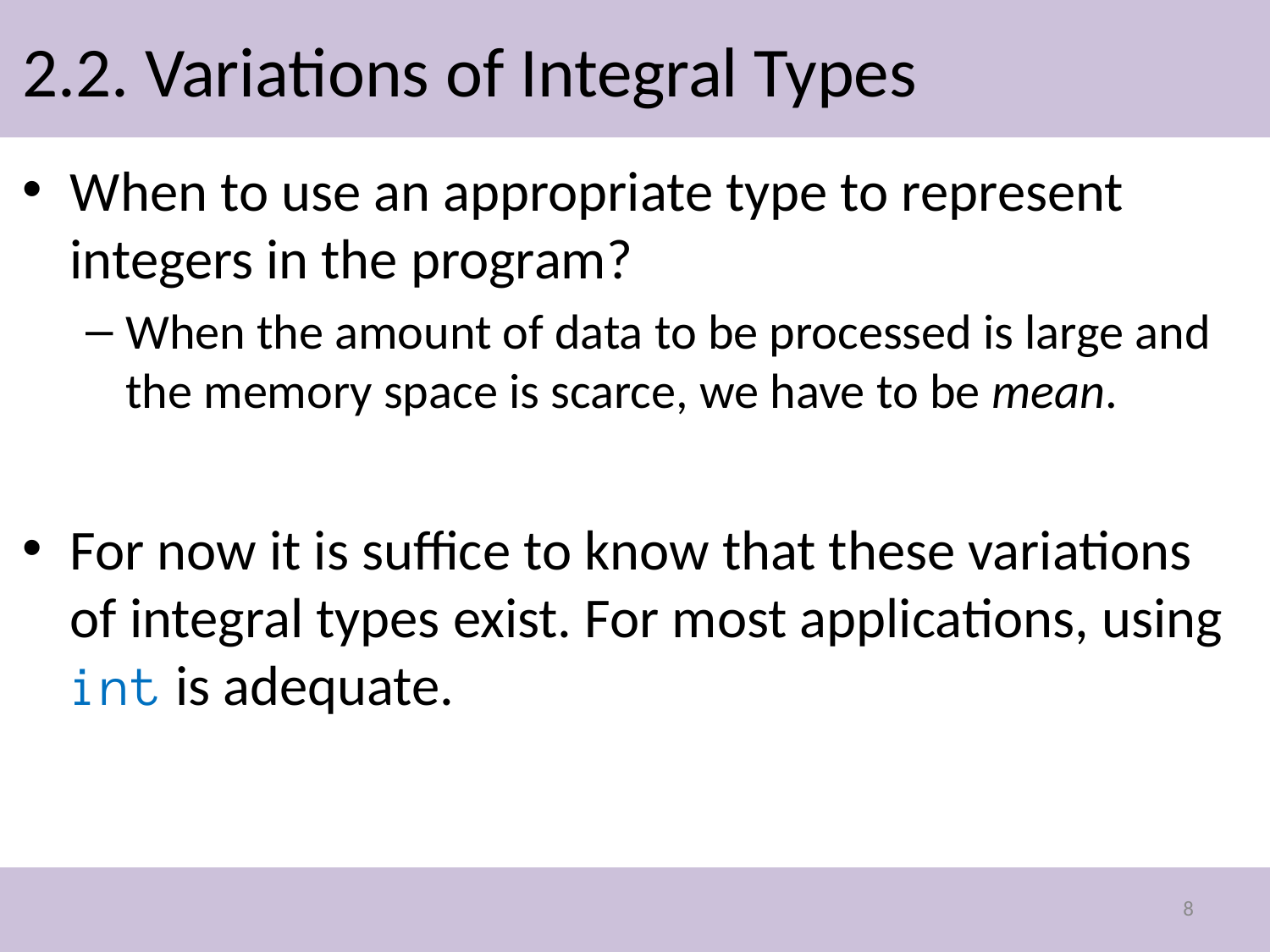

# 2.2. Variations of Integral Types
When to use an appropriate type to represent integers in the program?
When the amount of data to be processed is large and the memory space is scarce, we have to be mean.

For now it is suffice to know that these variations of integral types exist. For most applications, using int is adequate.
8